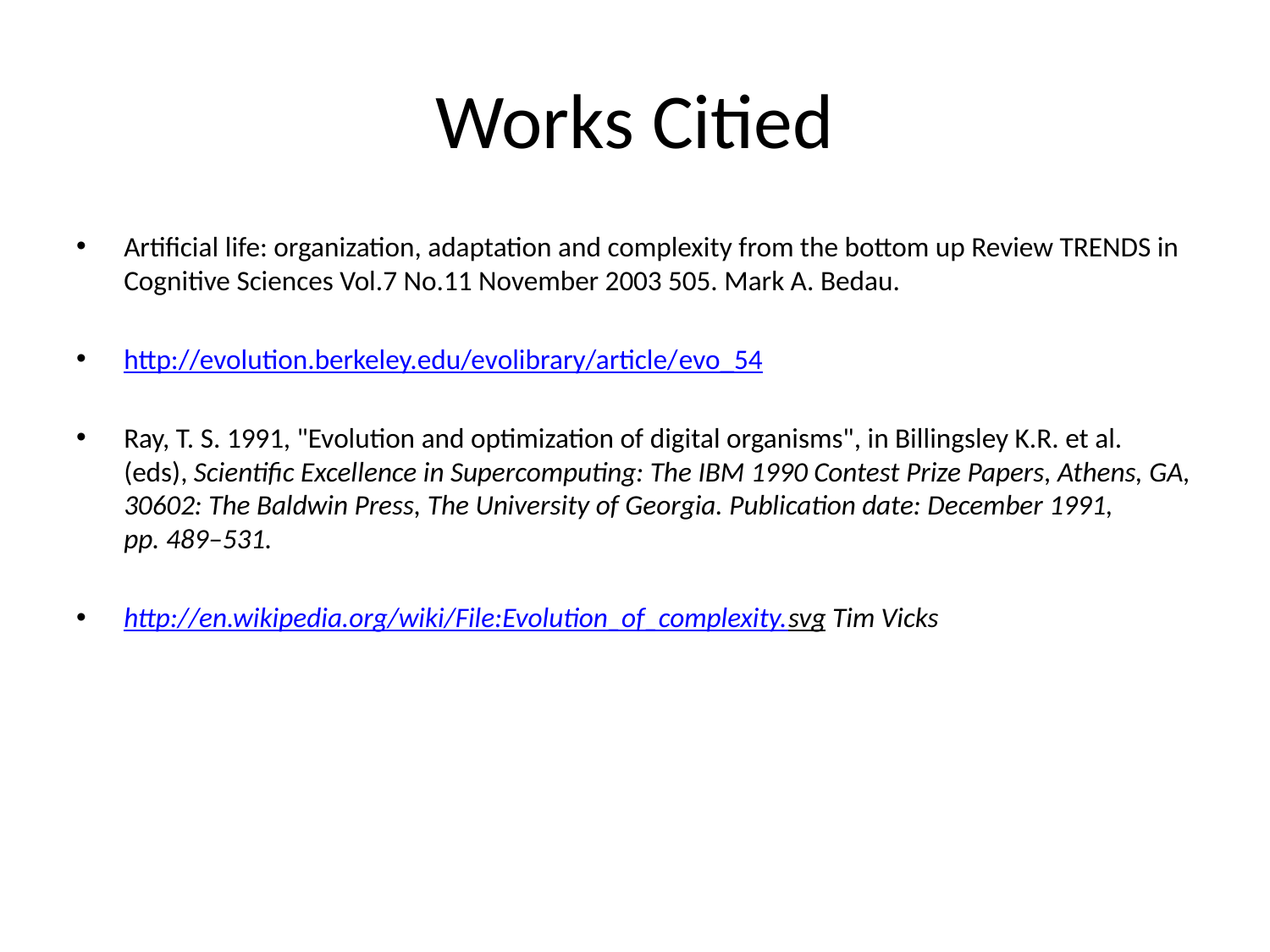

# Works Citied
Artiﬁcial life: organization, adaptation and complexity from the bottom up Review TRENDS in Cognitive Sciences Vol.7 No.11 November 2003 505. Mark A. Bedau.

http://evolution.berkeley.edu/evolibrary/article/evo_54

Ray, T. S. 1991, "Evolution and optimization of digital organisms", in Billingsley K.R. et al. (eds), Scientific Excellence in Supercomputing: The IBM 1990 Contest Prize Papers, Athens, GA, 30602: The Baldwin Press, The University of Georgia. Publication date: December 1991, pp. 489–531.

http://en.wikipedia.org/wiki/File:Evolution_of_complexity.svg Tim Vicks